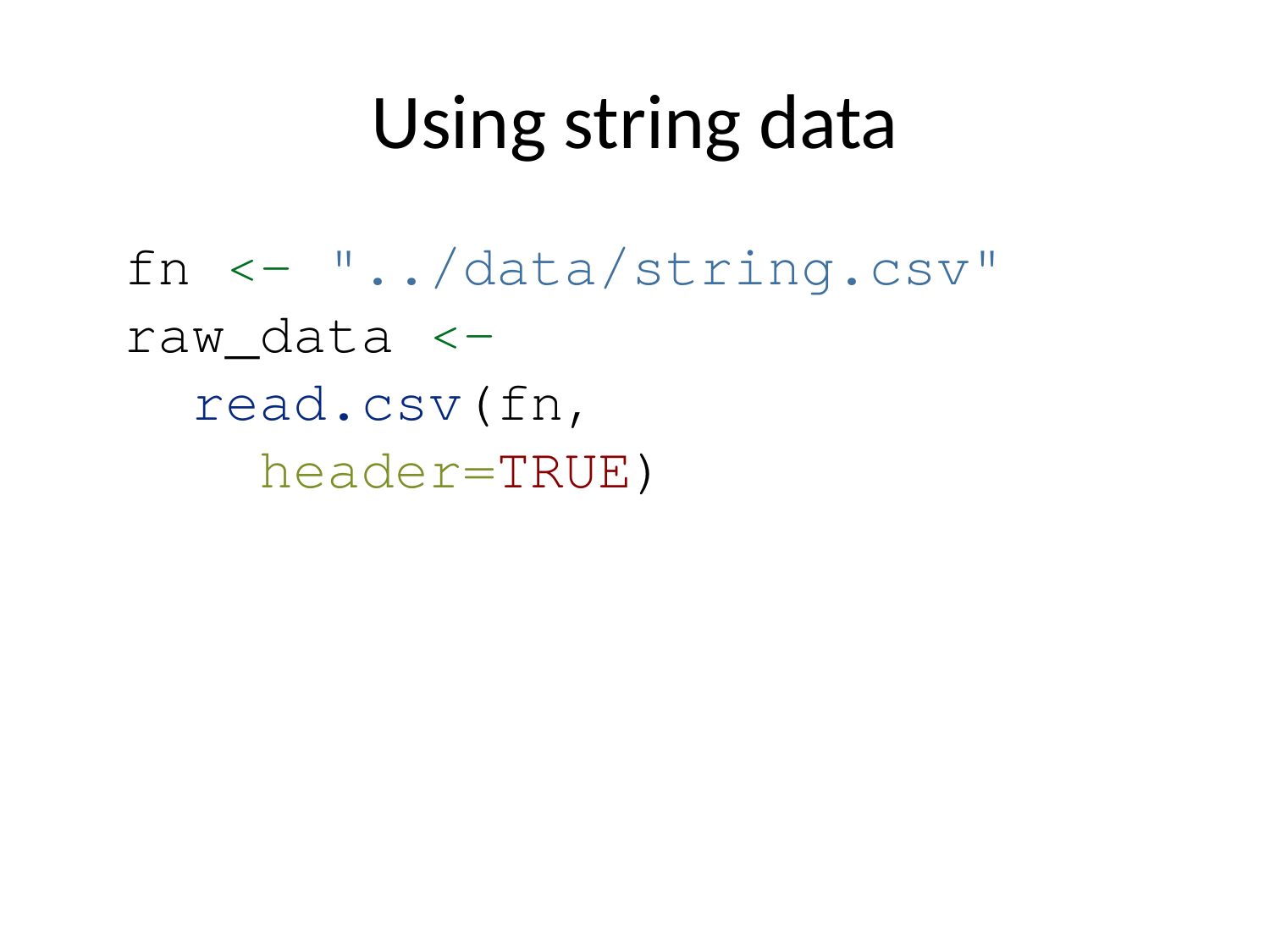

# Using string data
fn <- "../data/string.csv"
raw_data <-
  read.csv(fn,
    header=TRUE)